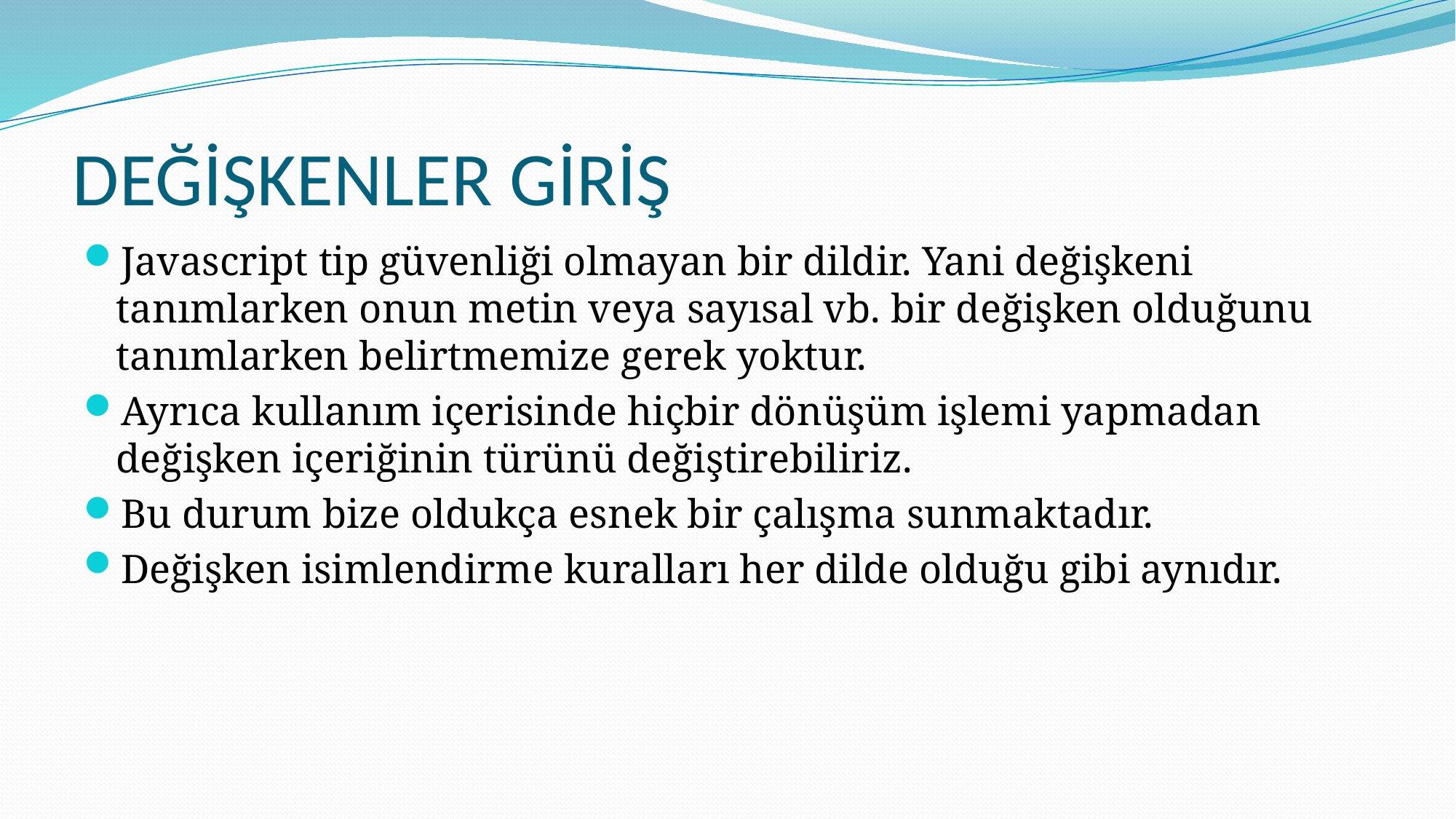

# DEĞİŞKENLER GİRİŞ
Javascript tip güvenliği olmayan bir dildir. Yani değişkeni tanımlarken onun metin veya sayısal vb. bir değişken olduğunu tanımlarken belirtmemize gerek yoktur.
Ayrıca kullanım içerisinde hiçbir dönüşüm işlemi yapmadan değişken içeriğinin türünü değiştirebiliriz.
Bu durum bize oldukça esnek bir çalışma sunmaktadır.
Değişken isimlendirme kuralları her dilde olduğu gibi aynıdır.